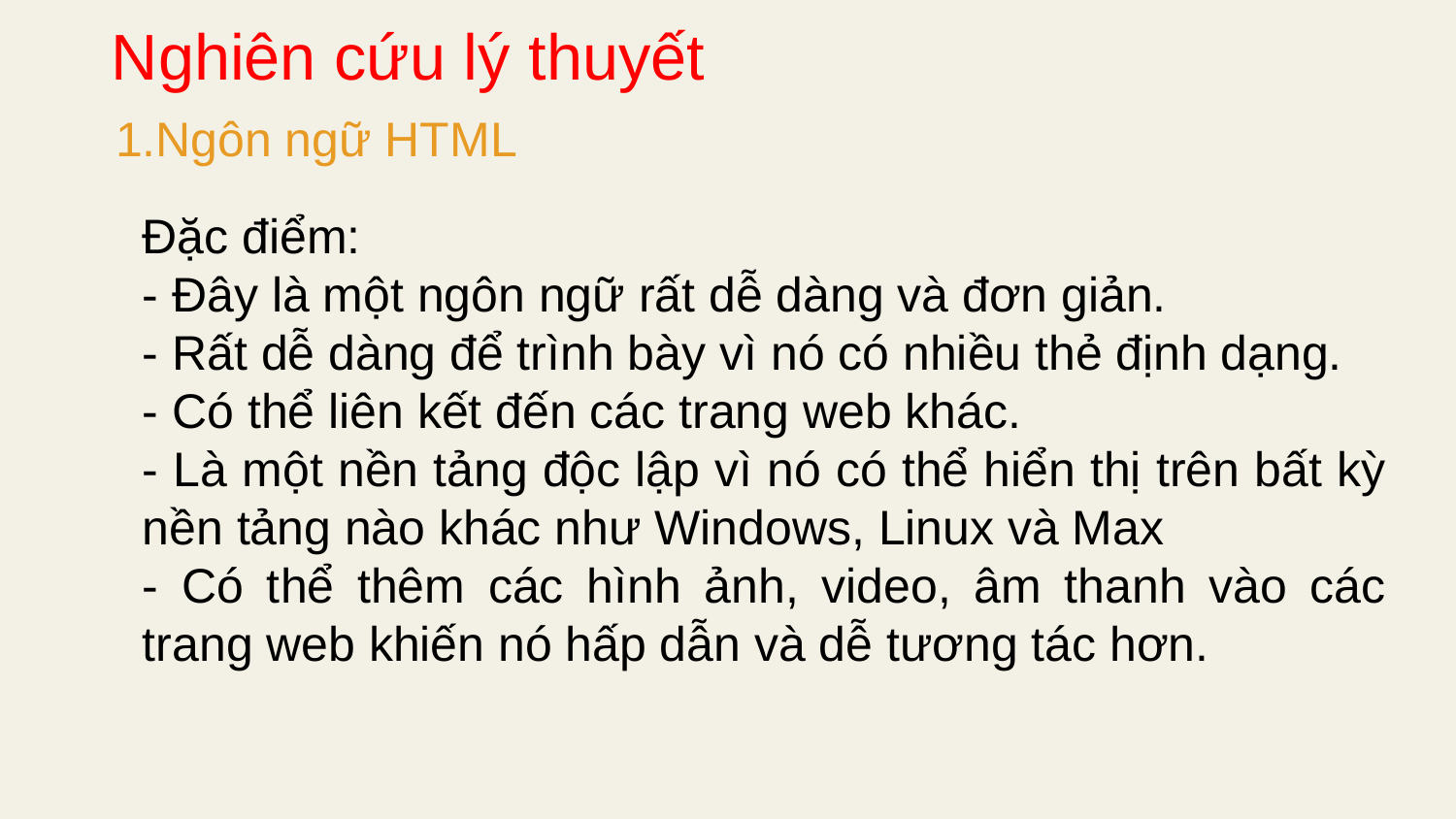

Nghiên cứu lý thuyết
1.Ngôn ngữ HTML

Đặc điểm:
- Đây là một ngôn ngữ rất dễ dàng và đơn giản.
- Rất dễ dàng để trình bày vì nó có nhiều thẻ định dạng.
- Có thể liên kết đến các trang web khác.
- Là một nền tảng độc lập vì nó có thể hiển thị trên bất kỳ nền tảng nào khác như Windows, Linux và Max
- Có thể thêm các hình ảnh, video, âm thanh vào các trang web khiến nó hấp dẫn và dễ tương tác hơn.